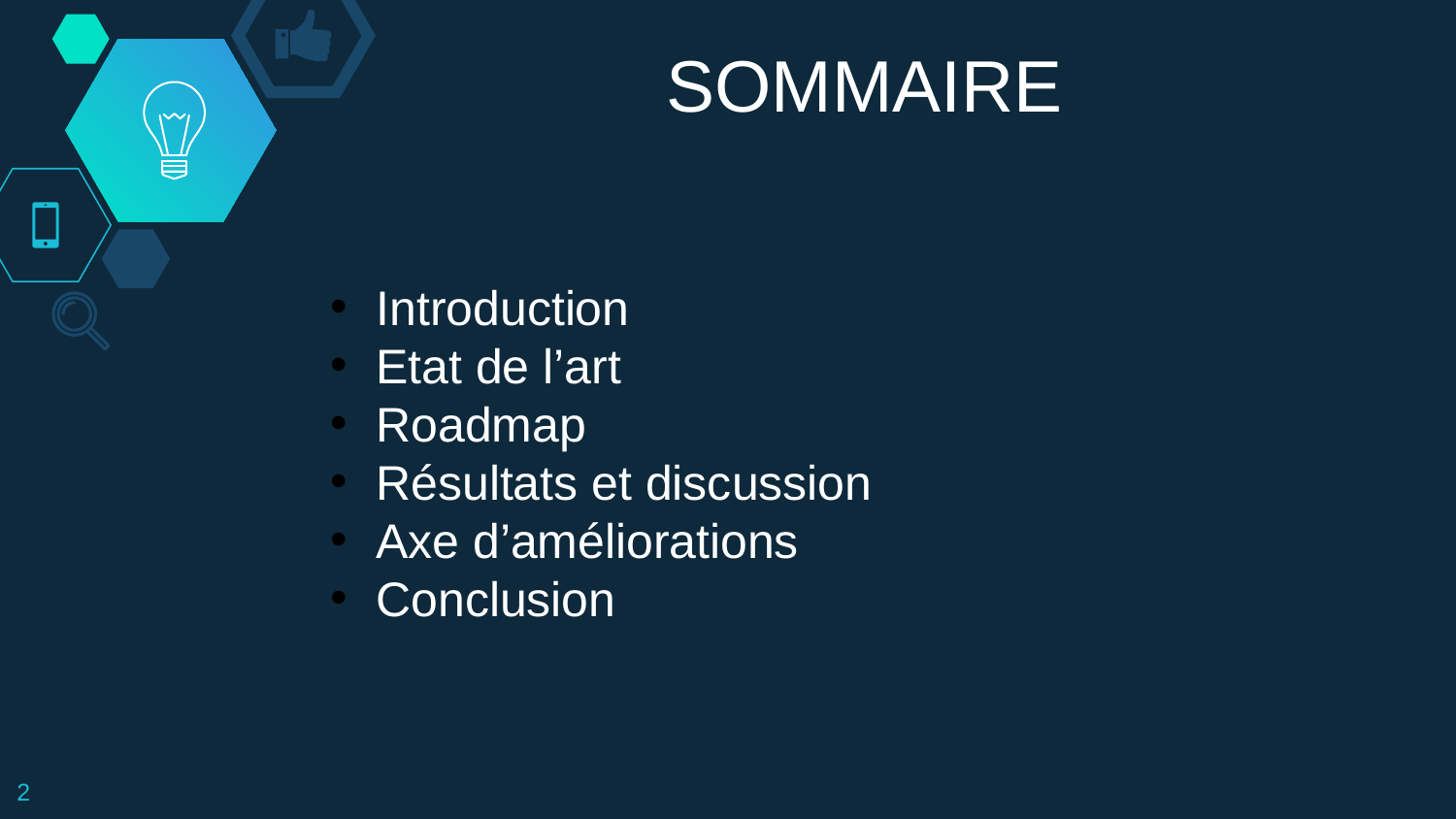

SOMMAIRE
Introduction
Etat de l’art
Roadmap
Résultats et discussion
Axe d’améliorations
Conclusion

2